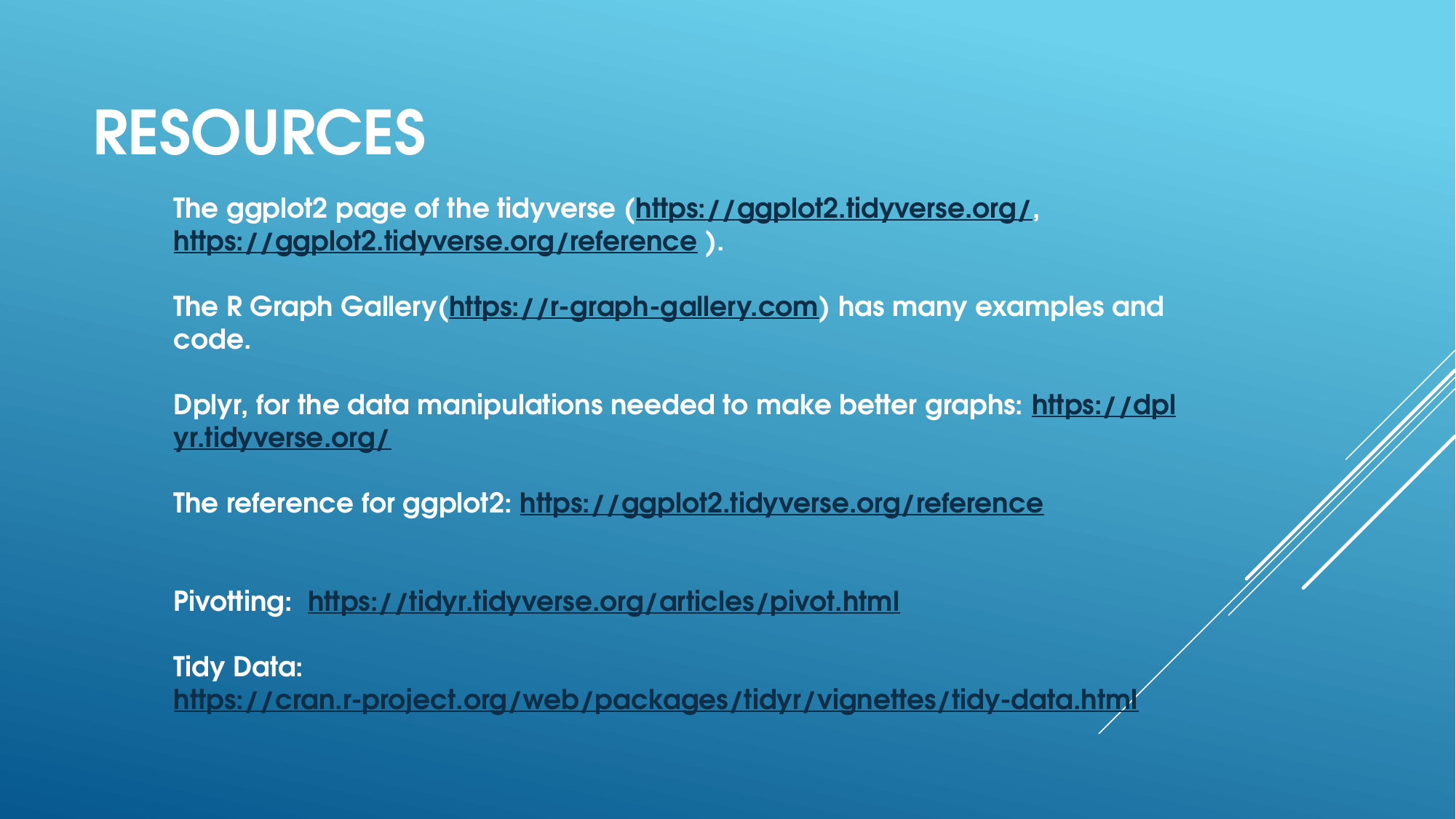

# Resources
The ggplot2 page of the tidyverse (https://ggplot2.tidyverse.org/, https://ggplot2.tidyverse.org/reference ).

The R Graph Gallery(https://r-graph-gallery.com) has many examples and code.

Dplyr, for the data manipulations needed to make better graphs: https://dplyr.tidyverse.org/

The reference for ggplot2: https://ggplot2.tidyverse.org/reference

Pivotting:  https://tidyr.tidyverse.org/articles/pivot.html

Tidy Data:  https://cran.r-project.org/web/packages/tidyr/vignettes/tidy-data.html